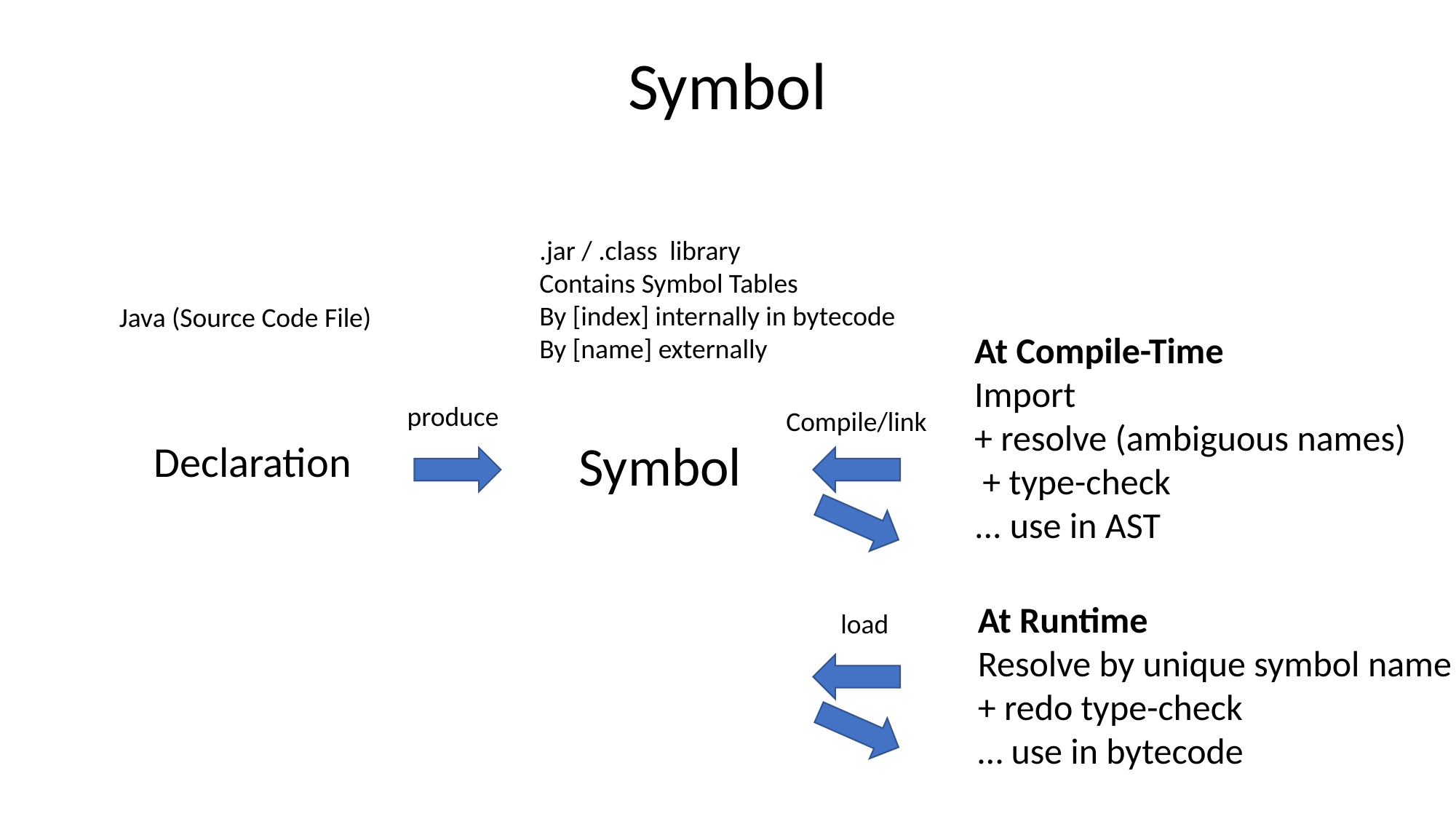

# Symbol
.jar / .class  library
Contains Symbol Tables
By [index] internally in bytecode
By [name] externally
Java (Source Code File)
At Compile-Time
Import
+ resolve (ambiguous names)
 + type-check
... use in AST
produce
Compile/link
Symbol
Declaration

At Runtime
Resolve by unique symbol name
+ redo type-check
… use in bytecode
load